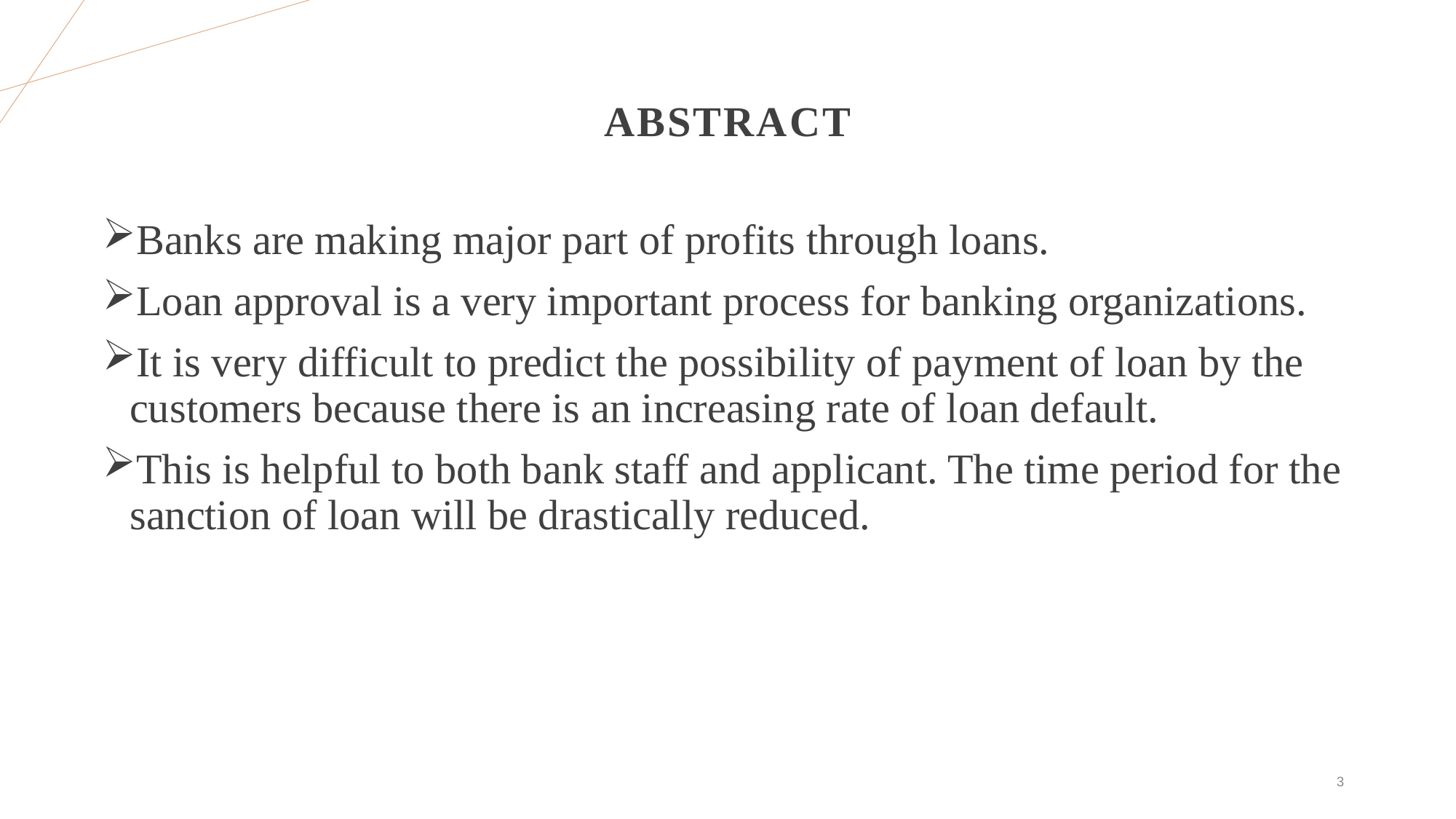

# ABSTRACT
Banks are making major part of profits through loans.
Loan approval is a very important process for banking organizations.
It is very difficult to predict the possibility of payment of loan by the              customers because there is an increasing rate of loan default.
This is helpful to both bank staff and applicant. The time period for the    sanction of loan will be drastically reduced.

3